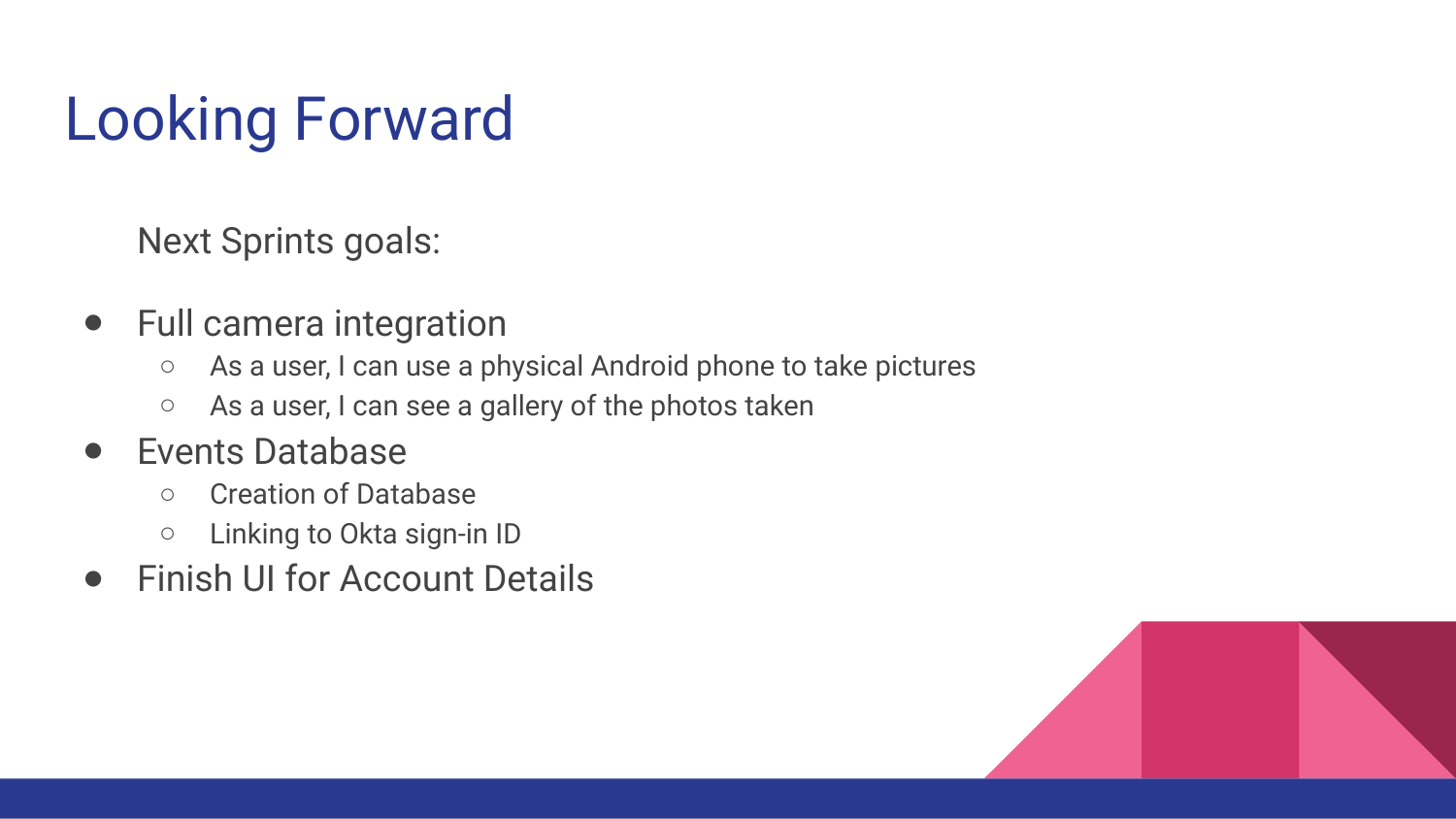

# Looking Forward
Next Sprints goals:
Full camera integration
As a user, I can use a physical Android phone to take pictures
As a user, I can see a gallery of the photos taken
Events Database
Creation of Database
Linking to Okta sign-in ID
Finish UI for Account Details